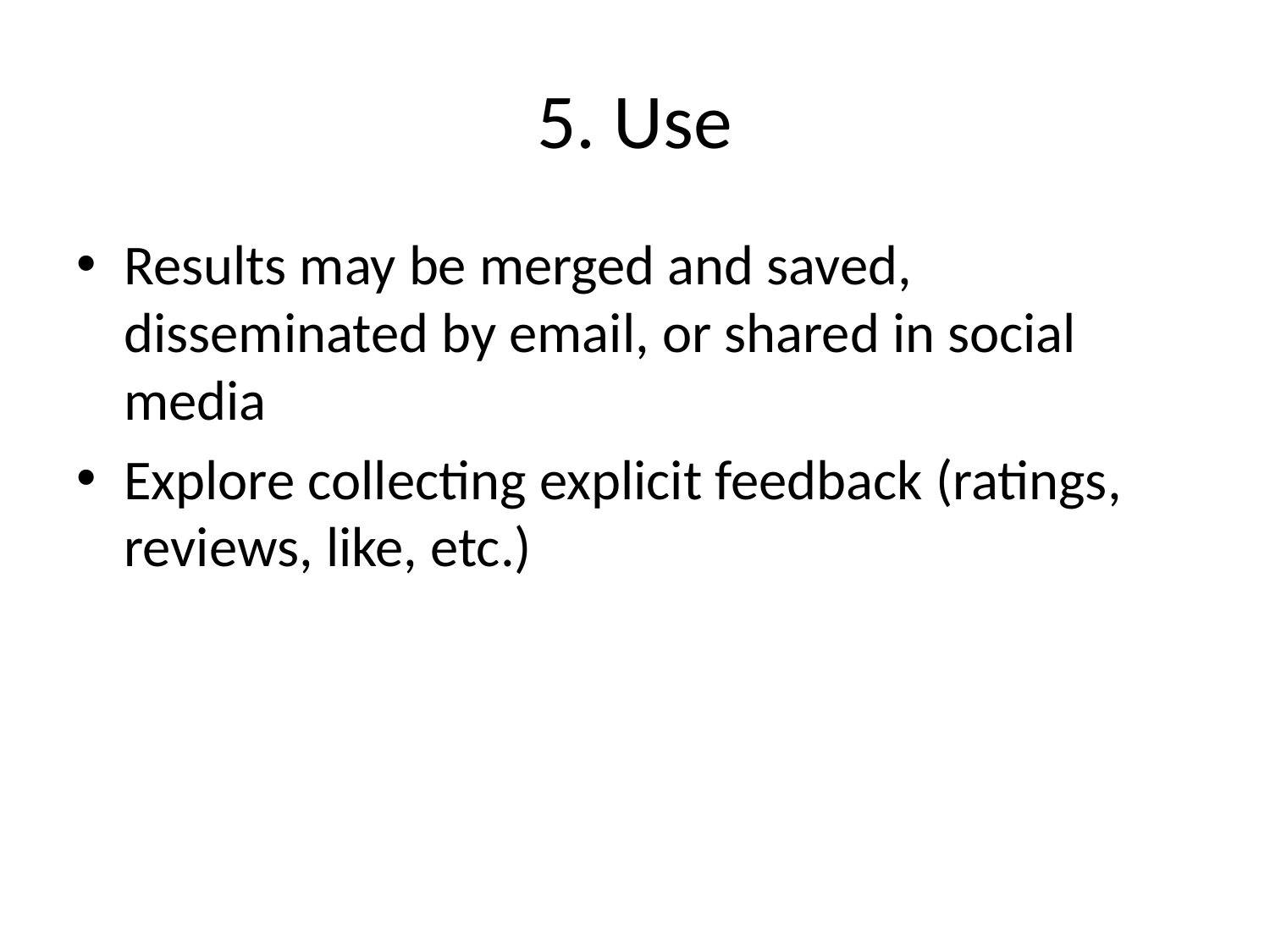

# 5. Use
Results may be merged and saved, disseminated by email, or shared in social media
Explore collecting explicit feedback (ratings, reviews, like, etc.)